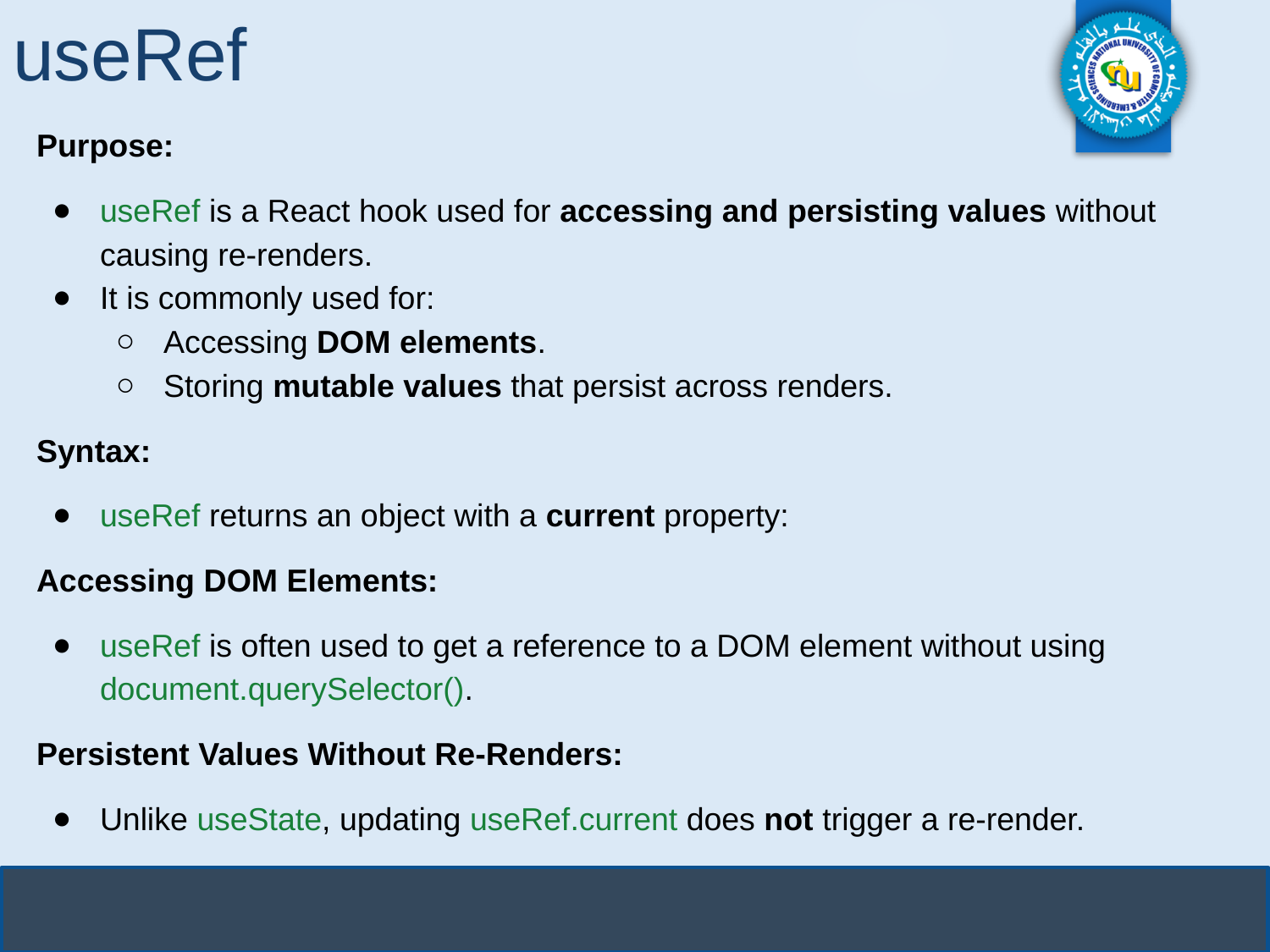

# useRef
Purpose:
useRef is a React hook used for accessing and persisting values without causing re-renders.
It is commonly used for:
Accessing DOM elements.
Storing mutable values that persist across renders.
Syntax:
useRef returns an object with a current property:
Accessing DOM Elements:
useRef is often used to get a reference to a DOM element without using document.querySelector().
Persistent Values Without Re-Renders:
Unlike useState, updating useRef.current does not trigger a re-render.